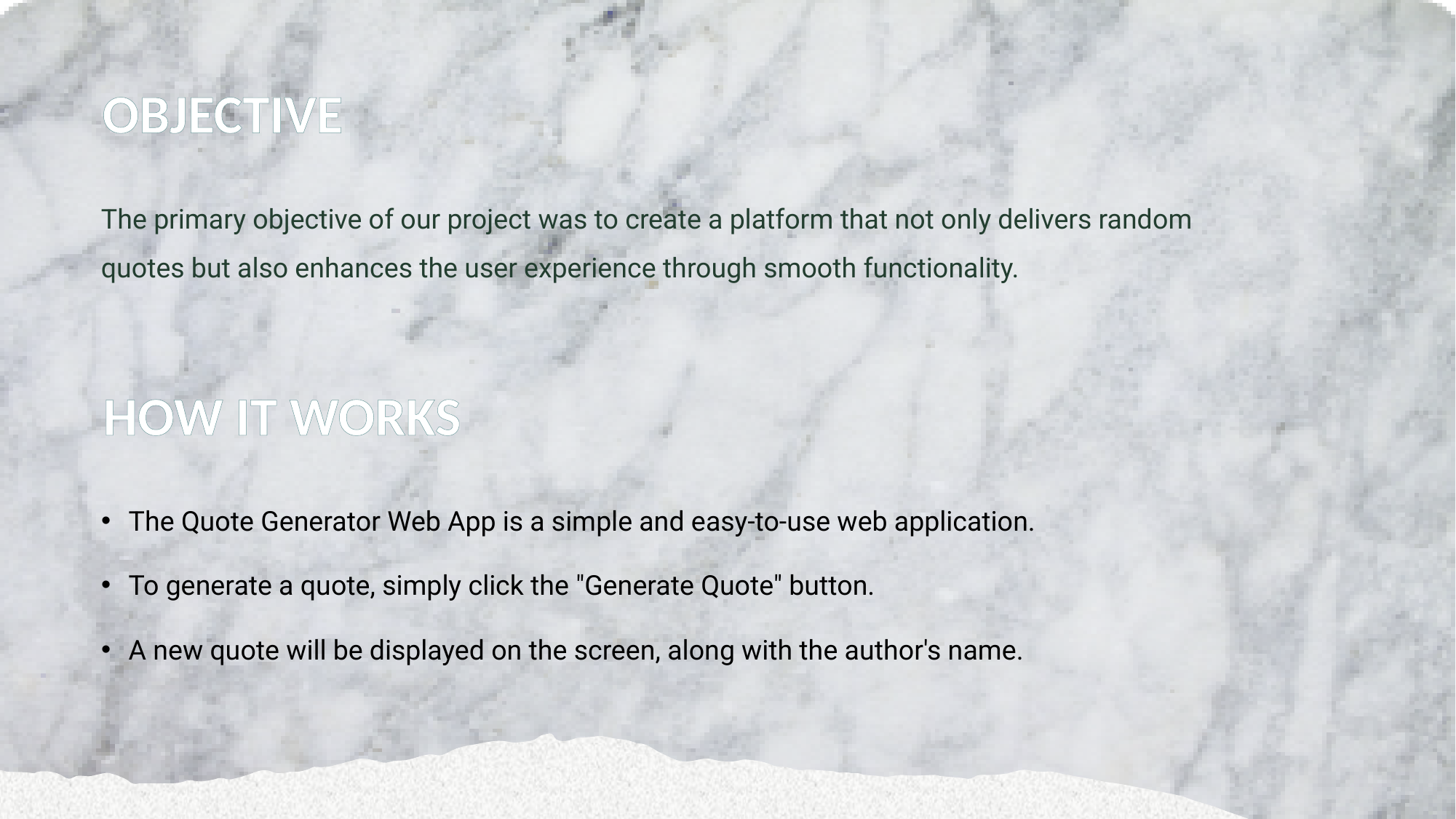

OBJECTIVE
The primary objective of our project was to create a platform that not only delivers random quotes but also enhances the user experience through smooth functionality.
HOW IT WORKS
The Quote Generator Web App is a simple and easy-to-use web application.
To generate a quote, simply click the "Generate Quote" button.
A new quote will be displayed on the screen, along with the author's name.